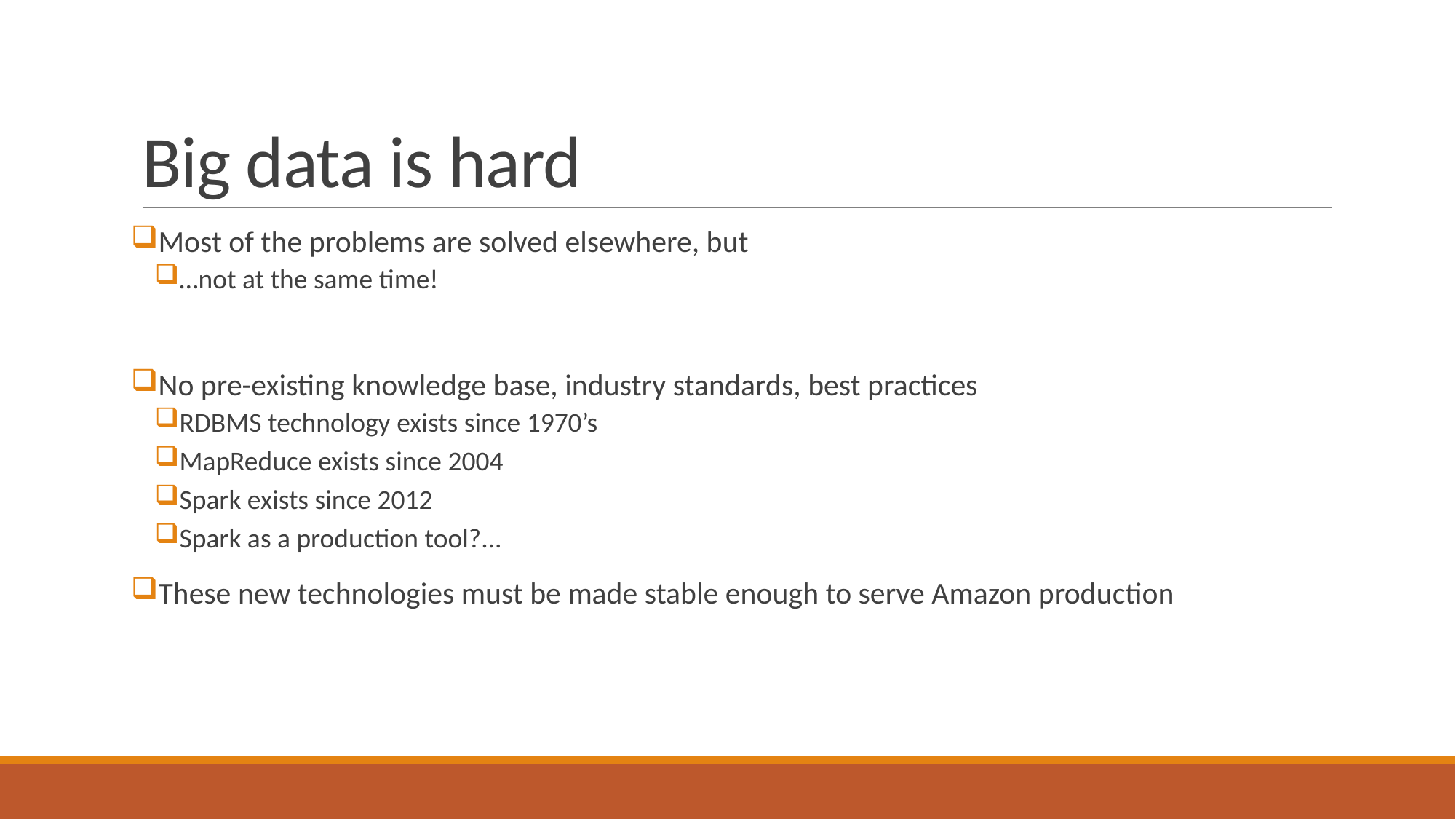

# Big data is hard
Most of the problems are solved elsewhere, but
…not at the same time!

No pre-existing knowledge base, industry standards, best practices
RDBMS technology exists since 1970’s
MapReduce exists since 2004
Spark exists since 2012
Spark as a production tool?...
These new technologies must be made stable enough to serve Amazon production